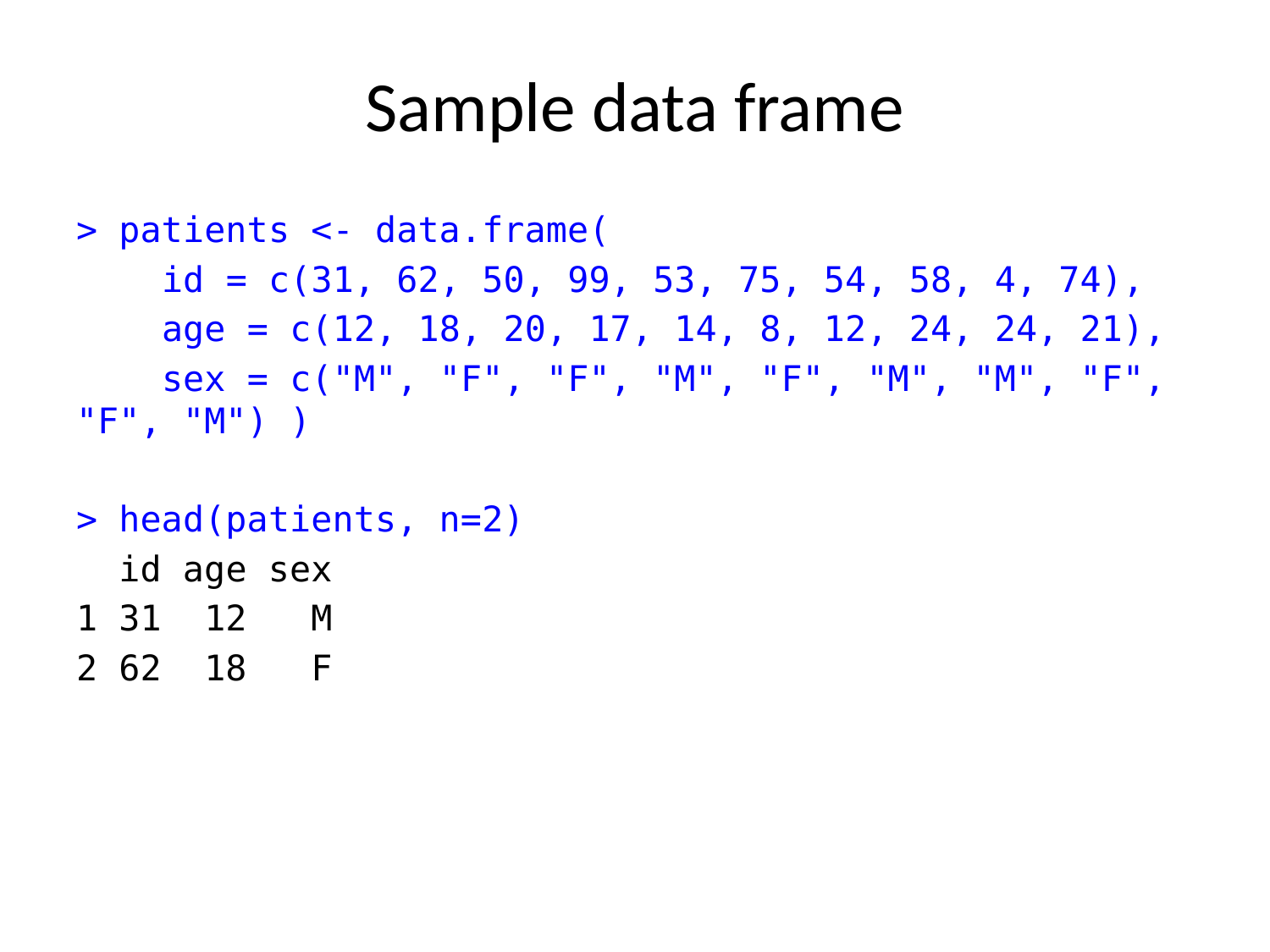

# Sample data frame
> patients <- data.frame(
    id = c(31, 62, 50, 99, 53, 75, 54, 58, 4, 74),
    age = c(12, 18, 20, 17, 14, 8, 12, 24, 24, 21),
    sex = c("M", "F", "F", "M", "F", "M", "M", "F", "F", "M") )

> head(patients, n=2)
  id age sex
1 31  12   M
2 62  18   F